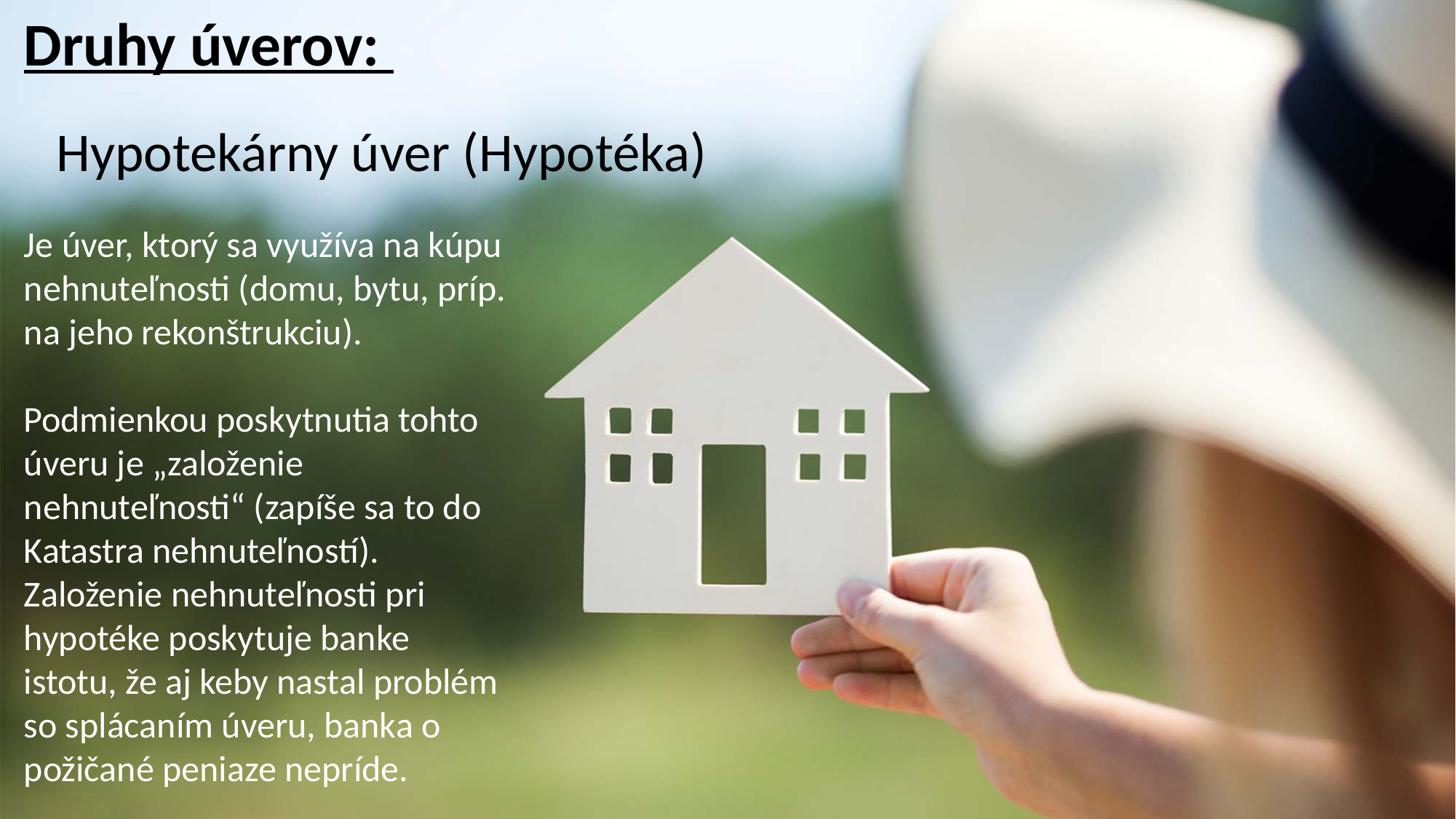

Druhy úverov:
Hypotekárny úver (Hypotéka)
Je úver, ktorý sa využíva na kúpu nehnuteľnosti (domu, bytu, príp. na jeho rekonštrukciu).

Podmienkou poskytnutia tohto úveru je „založenie nehnuteľnosti“ (zapíše sa to do Katastra nehnuteľností).
Založenie nehnuteľnosti pri hypotéke poskytuje banke istotu, že aj keby nastal problém so splácaním úveru, banka o požičané peniaze nepríde.